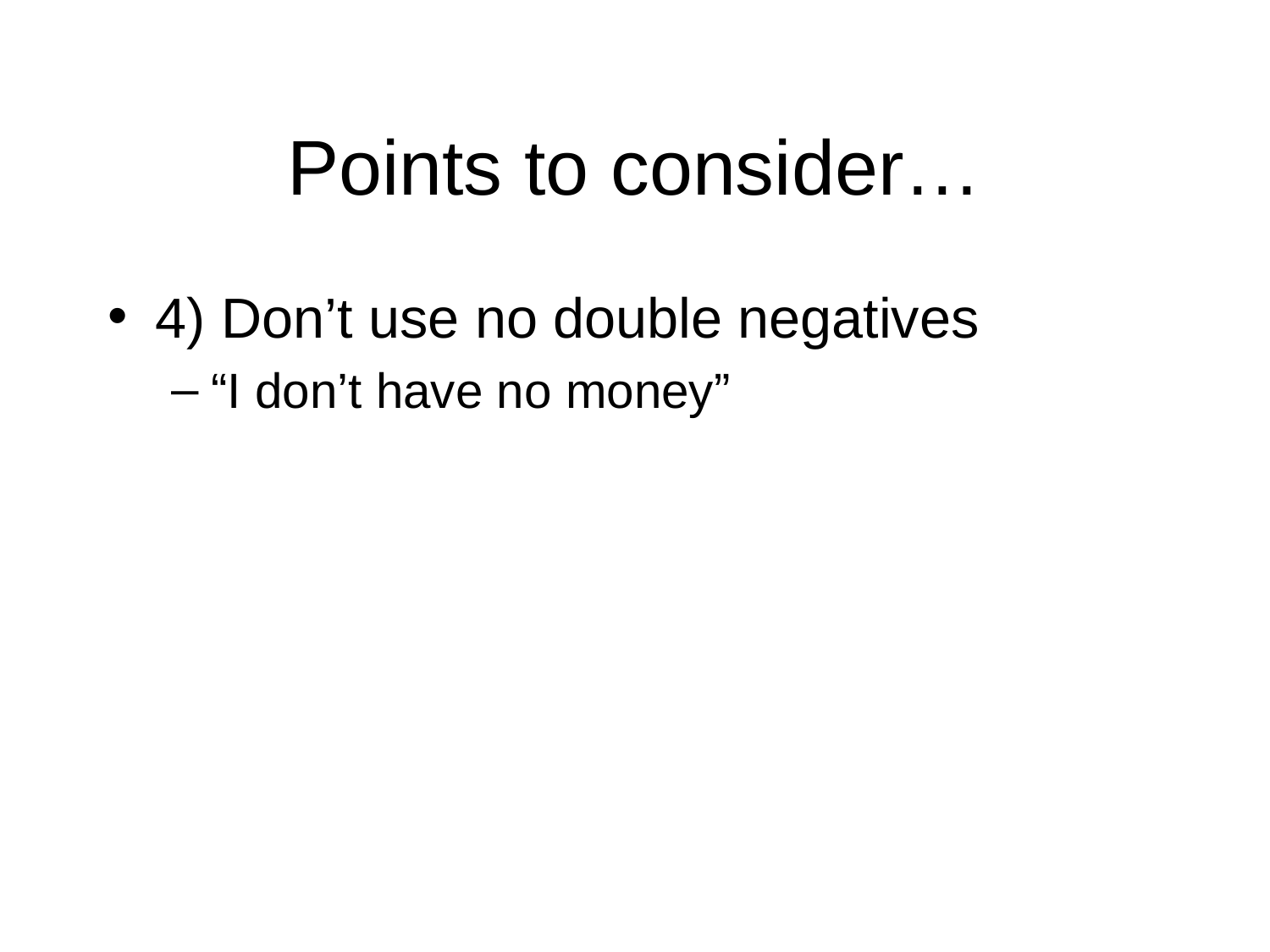

# Points to consider…
4) Don’t use no double negatives
“I don’t have no money”